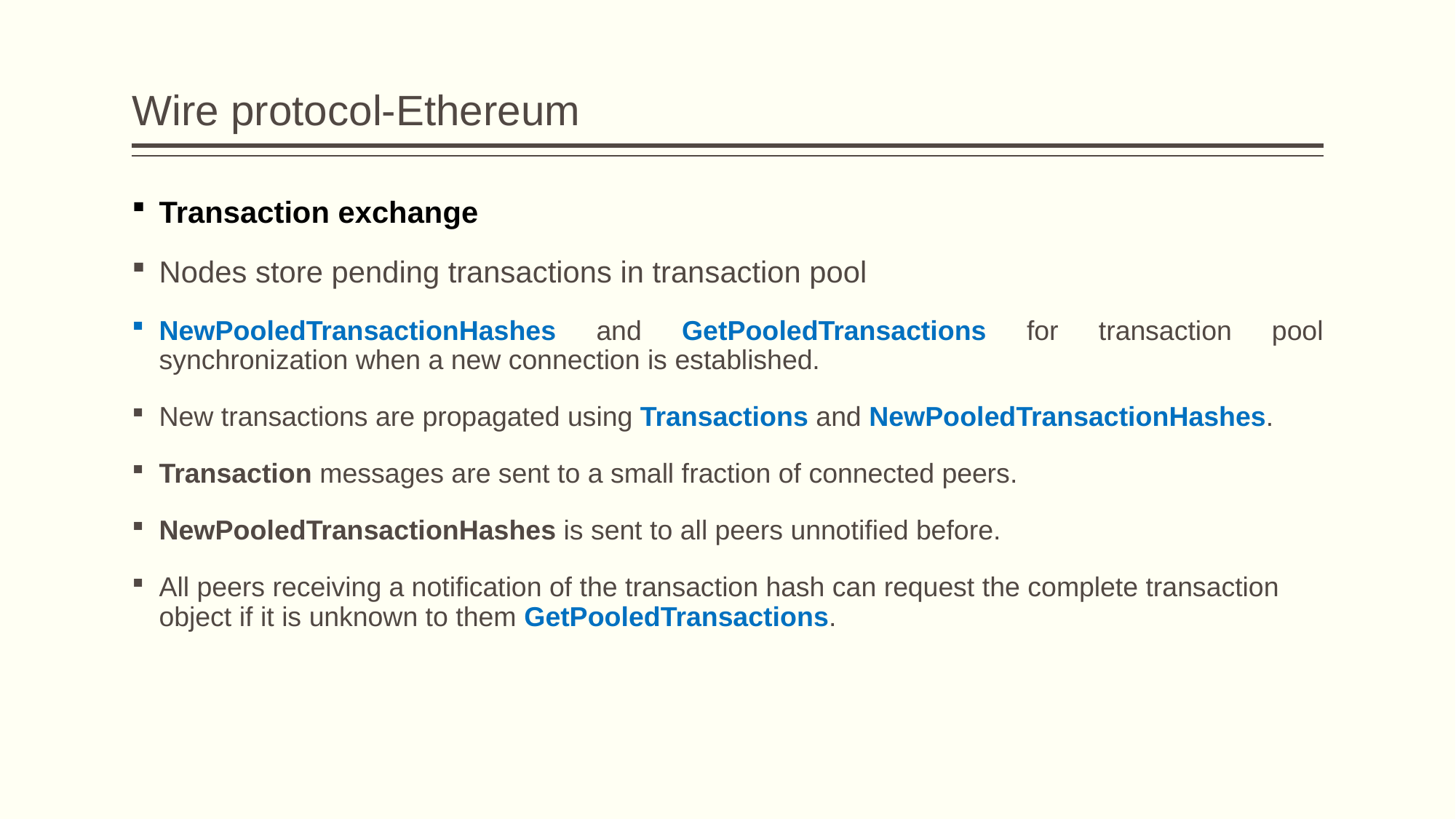

# Wire protocol-Ethereum
Transaction exchange
Nodes store pending transactions in transaction pool
NewPooledTransactionHashes and GetPooledTransactions for transaction pool synchronization when a new connection is established.
New transactions are propagated using Transactions and NewPooledTransactionHashes.
Transaction messages are sent to a small fraction of connected peers.
NewPooledTransactionHashes is sent to all peers unnotified before.
All peers receiving a notification of the transaction hash can request the complete transaction object if it is unknown to them GetPooledTransactions.